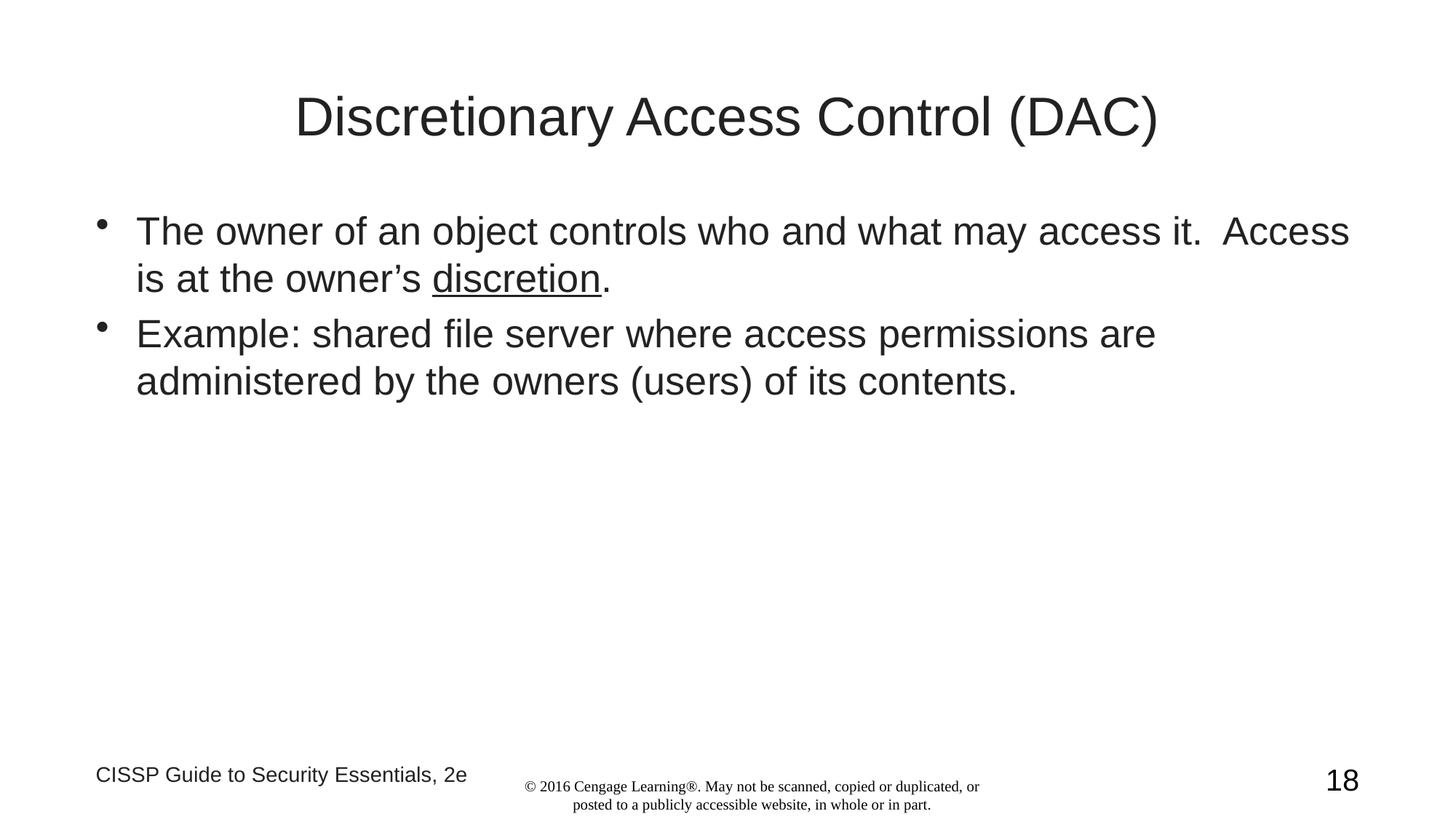

# Discretionary Access Control (DAC)
The owner of an object controls who and what may access it.  Access is at the owner’s discretion.
Example: shared file server where access permissions are administered by the owners (users) of its contents.
CISSP Guide to Security Essentials, 2e
18
© 2016 Cengage Learning®. May not be scanned, copied or duplicated, or posted to a publicly accessible website, in whole or in part.